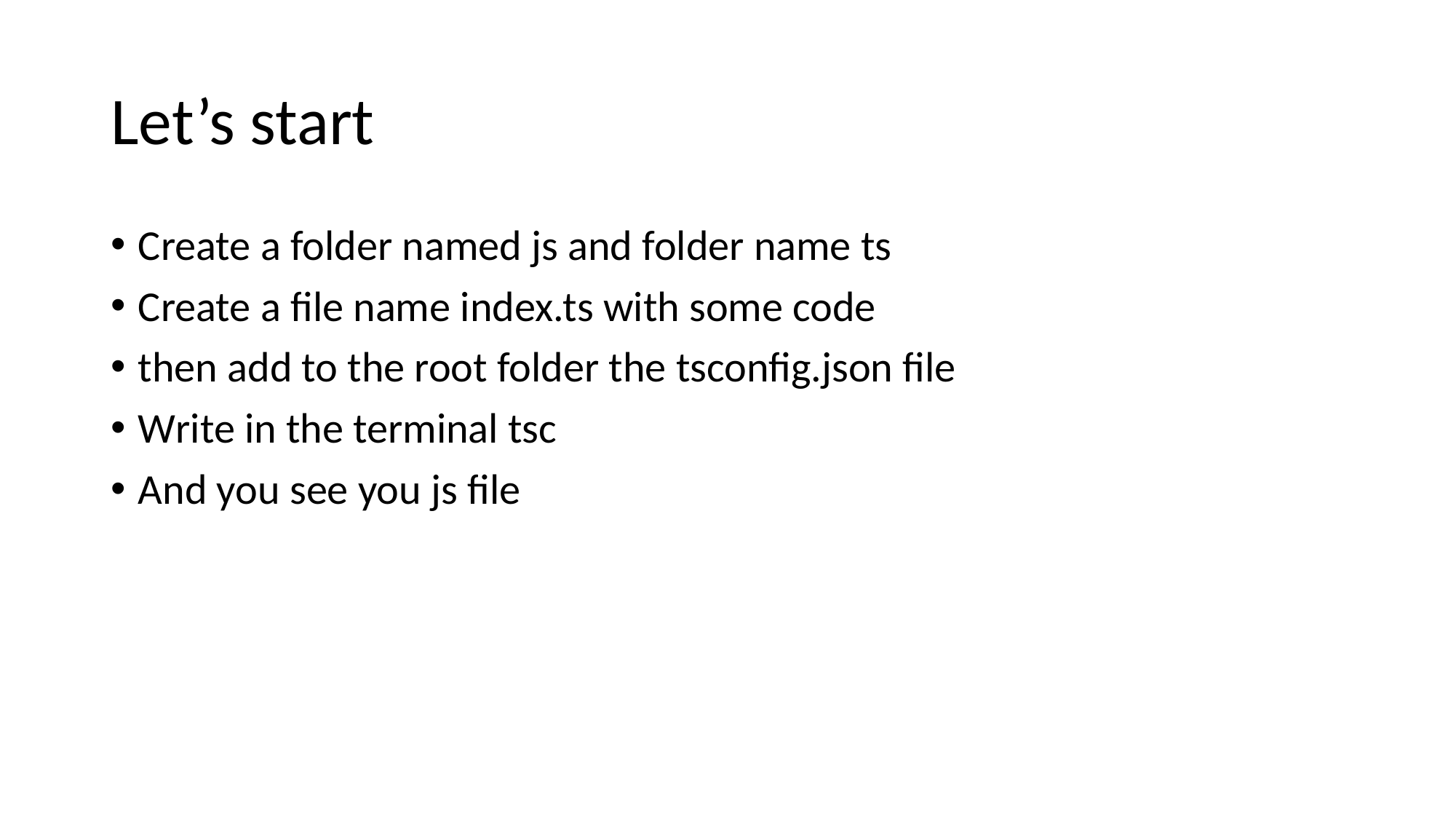

# Let’s start
Create a folder named js and folder name ts
Create a file name index.ts with some code
then add to the root folder the tsconfig.json file
Write in the terminal tsc
And you see you js file